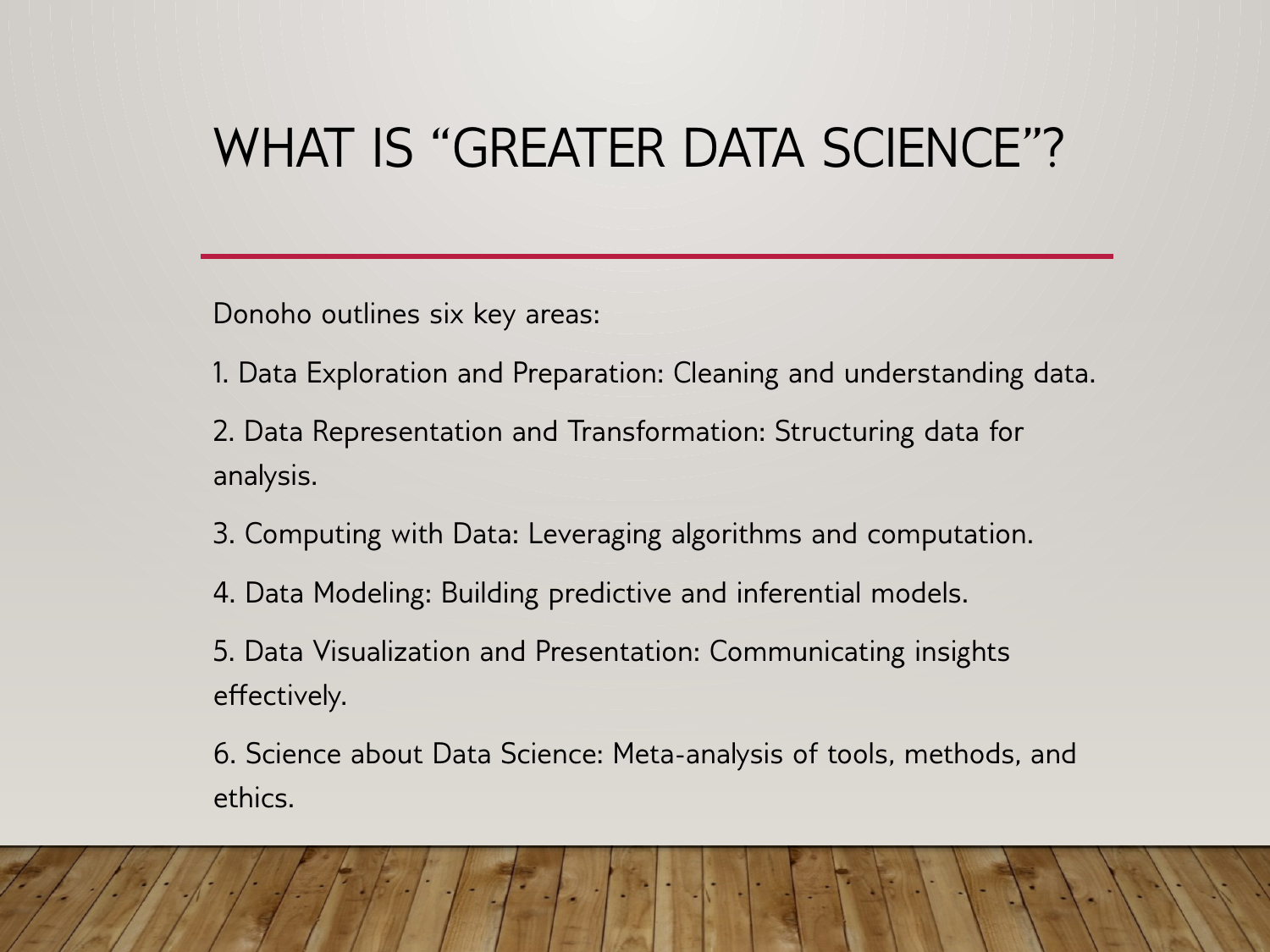

# What is “Greater Data Science”?
Donoho outlines six key areas:
1. Data Exploration and Preparation: Cleaning and understanding data.
2. Data Representation and Transformation: Structuring data for analysis.
3. Computing with Data: Leveraging algorithms and computation.
4. Data Modeling: Building predictive and inferential models.
5. Data Visualization and Presentation: Communicating insights effectively.
6. Science about Data Science: Meta-analysis of tools, methods, and ethics.